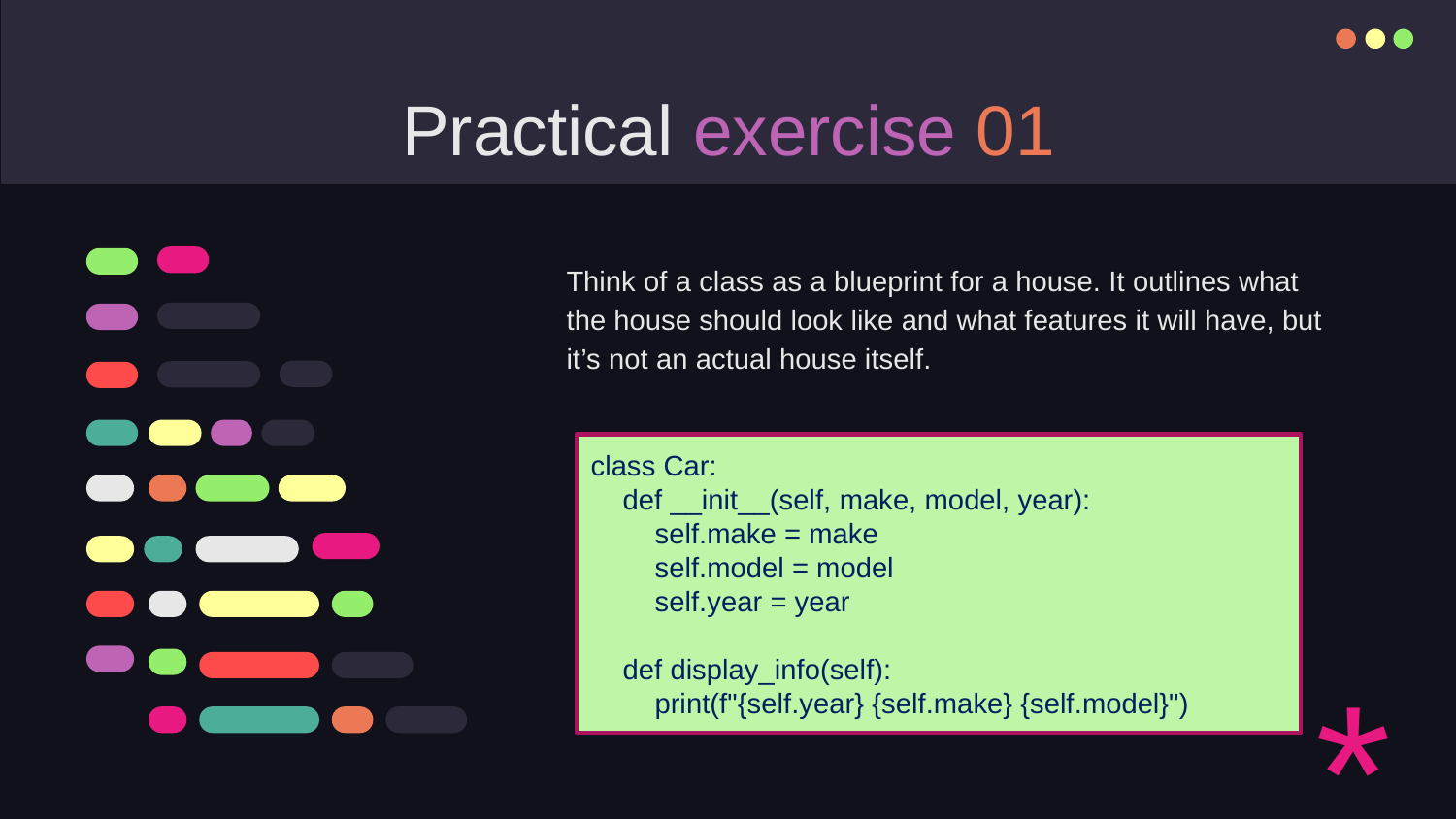

# Practical exercise 01
Think of a class as a blueprint for a house. It outlines what the house should look like and what features it will have, but it’s not an actual house itself.

class Car:
    def __init__(self, make, model, year):
        self.make = make
        self.model = model
        self.year = year

    def display_info(self):
        print(f"{self.year} {self.make} {self.model}")
*